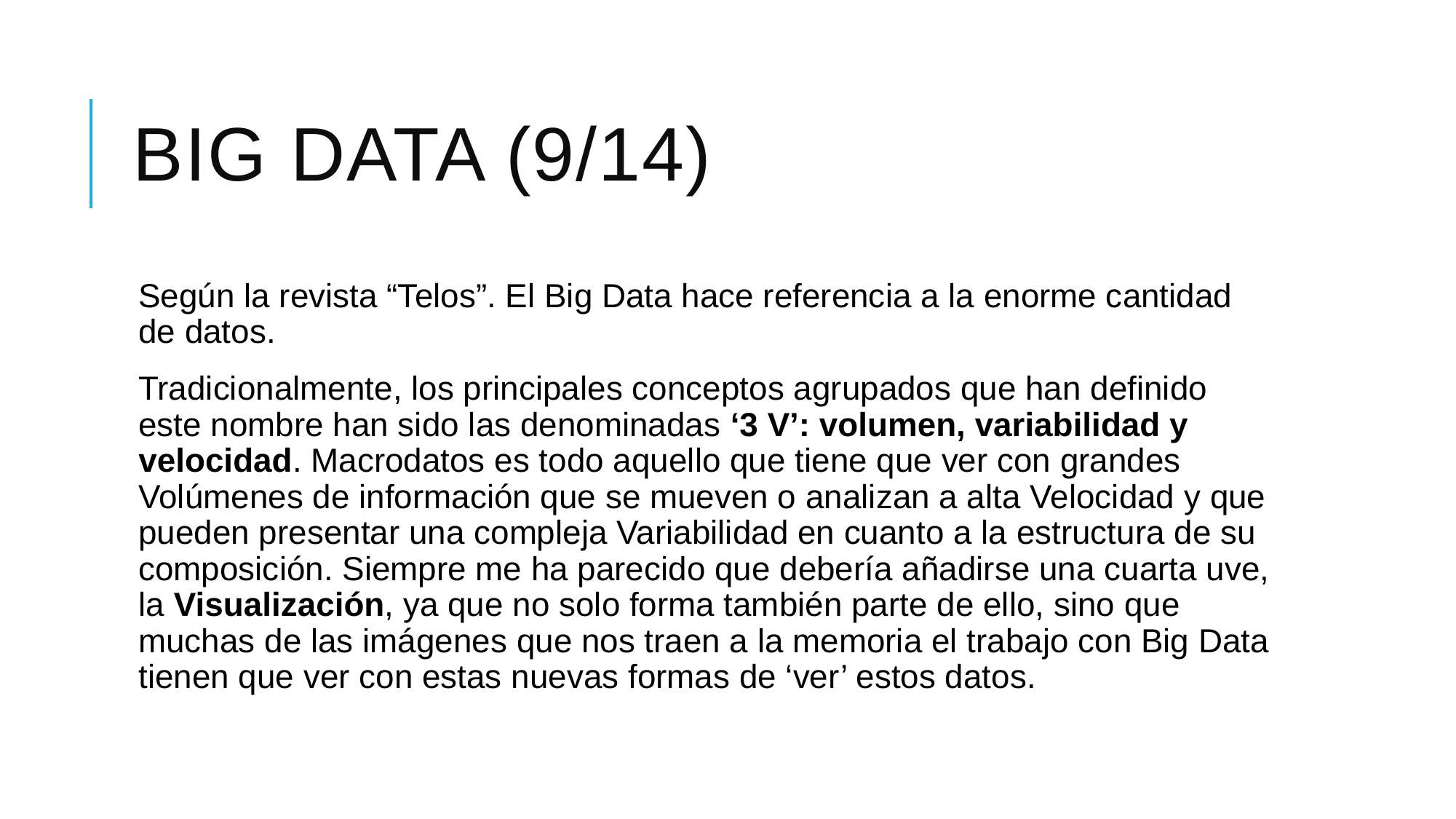

# Big data (9/14)
Según la revista “Telos”. El Big Data hace referencia a la enorme cantidad de datos.
Tradicionalmente, los principales conceptos agrupados que han definido este nombre han sido las denominadas ‘3 V’: volumen, variabilidad y velocidad. Macrodatos es todo aquello que tiene que ver con grandes Volúmenes de información que se mueven o analizan a alta Velocidad y que pueden presentar una compleja Variabilidad en cuanto a la estructura de su composición. Siempre me ha parecido que debería añadirse una cuarta uve, la Visualización, ya que no solo forma también parte de ello, sino que muchas de las imágenes que nos traen a la memoria el trabajo con Big Data tienen que ver con estas nuevas formas de ‘ver’ estos datos.